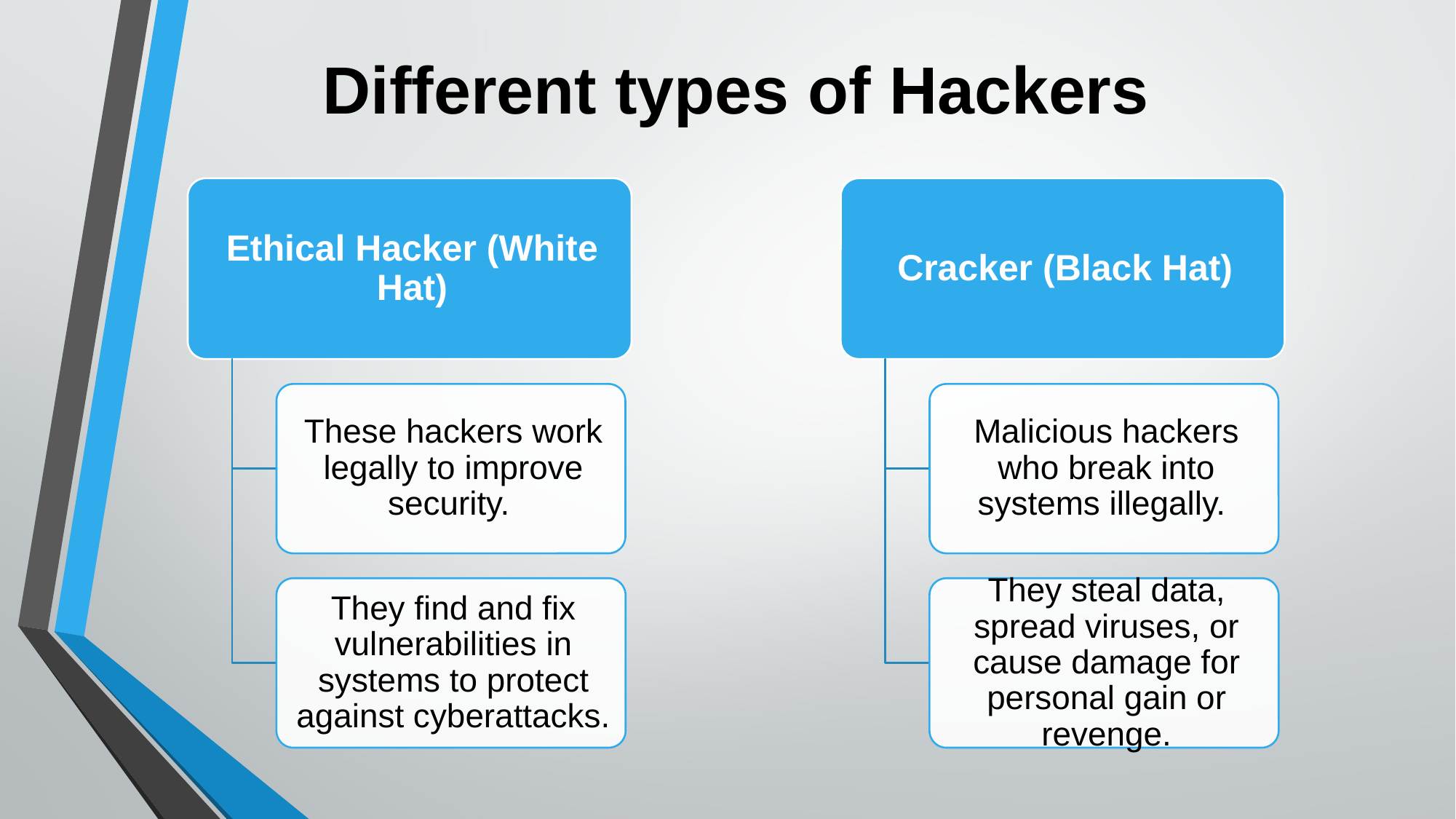

Different types of Hackers
Ethical Hacker (White Hat)
These hackers work legally to improve security.
They find and fix vulnerabilities in systems to protect against cyberattacks.
Cracker (Black Hat)
Malicious hackers who break into systems illegally.
They steal data, spread viruses, or cause damage for personal gain or revenge.